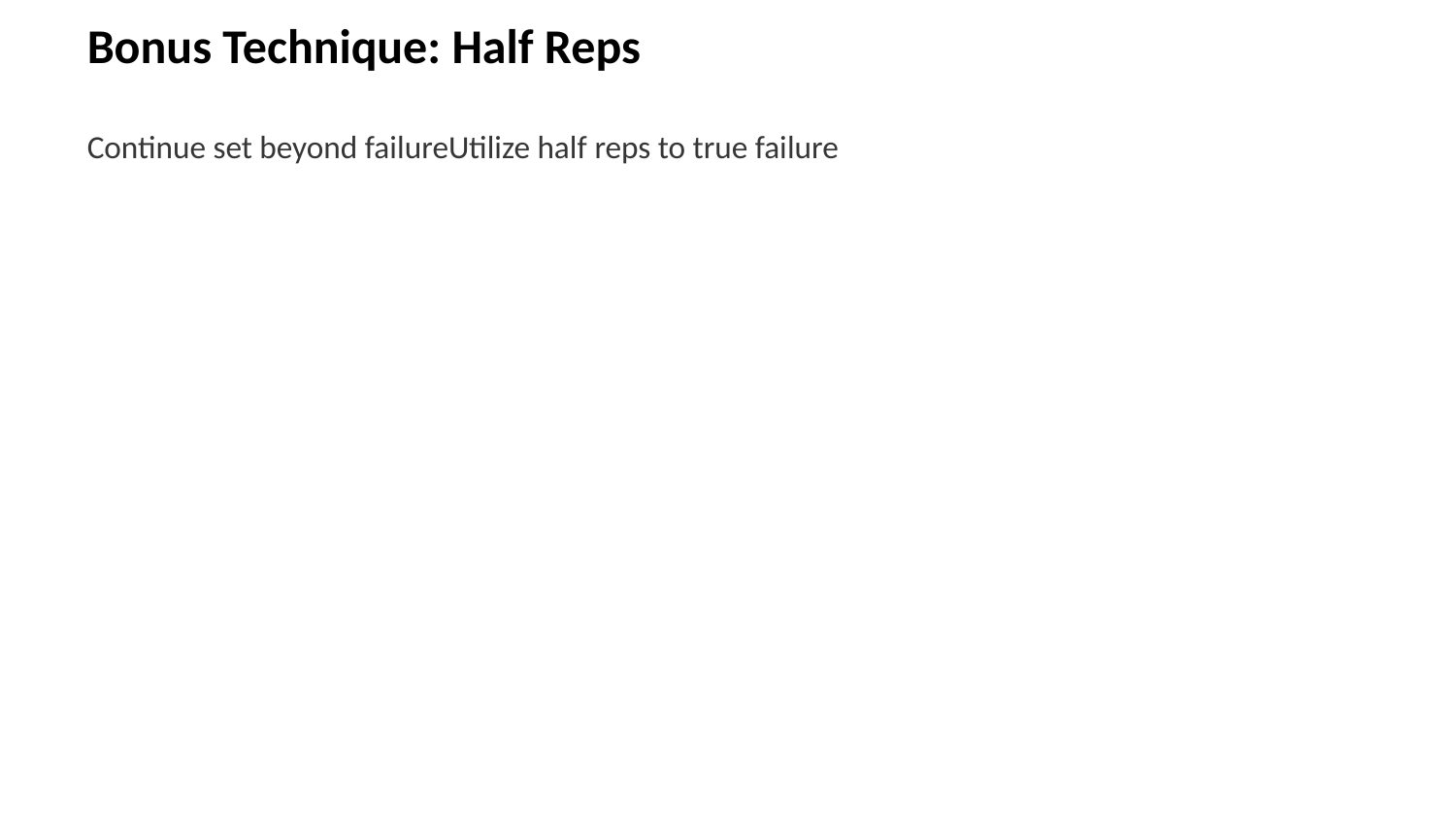

Bonus Technique: Half Reps
Continue set beyond failureUtilize half reps to true failure